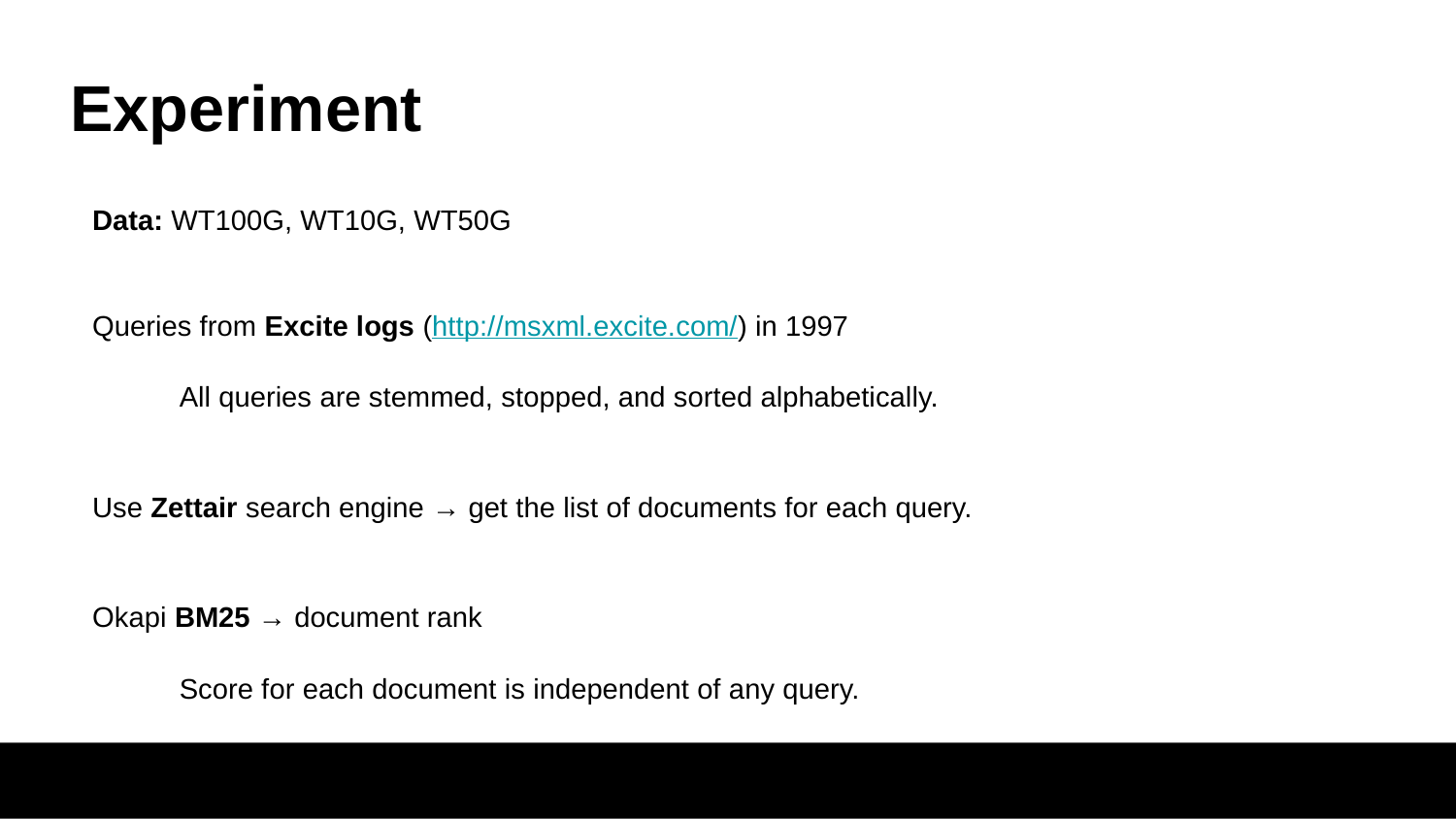

# Experiment
Data: WT100G, WT10G, WT50G
Queries from Excite logs (http://msxml.excite.com/) in 1997
All queries are stemmed, stopped, and sorted alphabetically.
Use Zettair search engine → get the list of documents for each query.
Okapi BM25 → document rank
Score for each document is independent of any query.

10